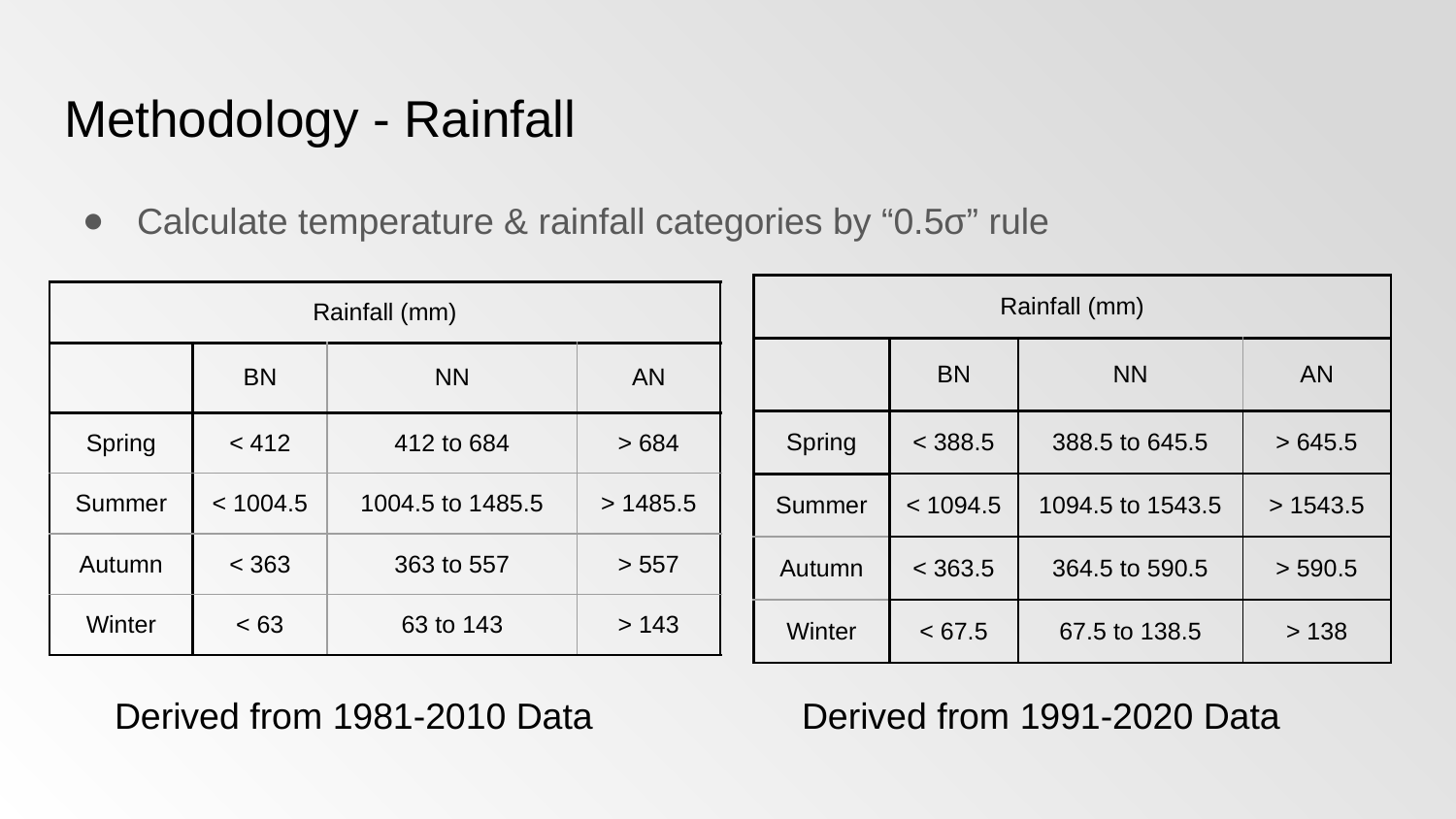

# Methodology - Rainfall
Calculate temperature & rainfall categories by “0.5σ” rule
| Rainfall (mm) |  |  |  |
| --- | --- | --- | --- |
|  | BN | NN | AN |
| Spring | < 388.5 | 388.5 to 645.5 | > 645.5 |
| Summer | < 1094.5 | 1094.5 to 1543.5 | > 1543.5 |
| Autumn | < 363.5 | 364.5 to 590.5 | > 590.5 |
| Winter | < 67.5 | 67.5 to 138.5 | > 138 |
| Rainfall (mm) |  |  |  |
| --- | --- | --- | --- |
|  | BN | NN | AN |
| Spring | < 412 | 412 to 684 | > 684 |
| Summer | < 1004.5 | 1004.5 to 1485.5 | > 1485.5 |
| Autumn | < 363 | 363 to 557 | > 557 |
| Winter | < 63 | 63 to 143 | > 143 |
Derived from 1981-2010 Data
Derived from 1991-2020 Data